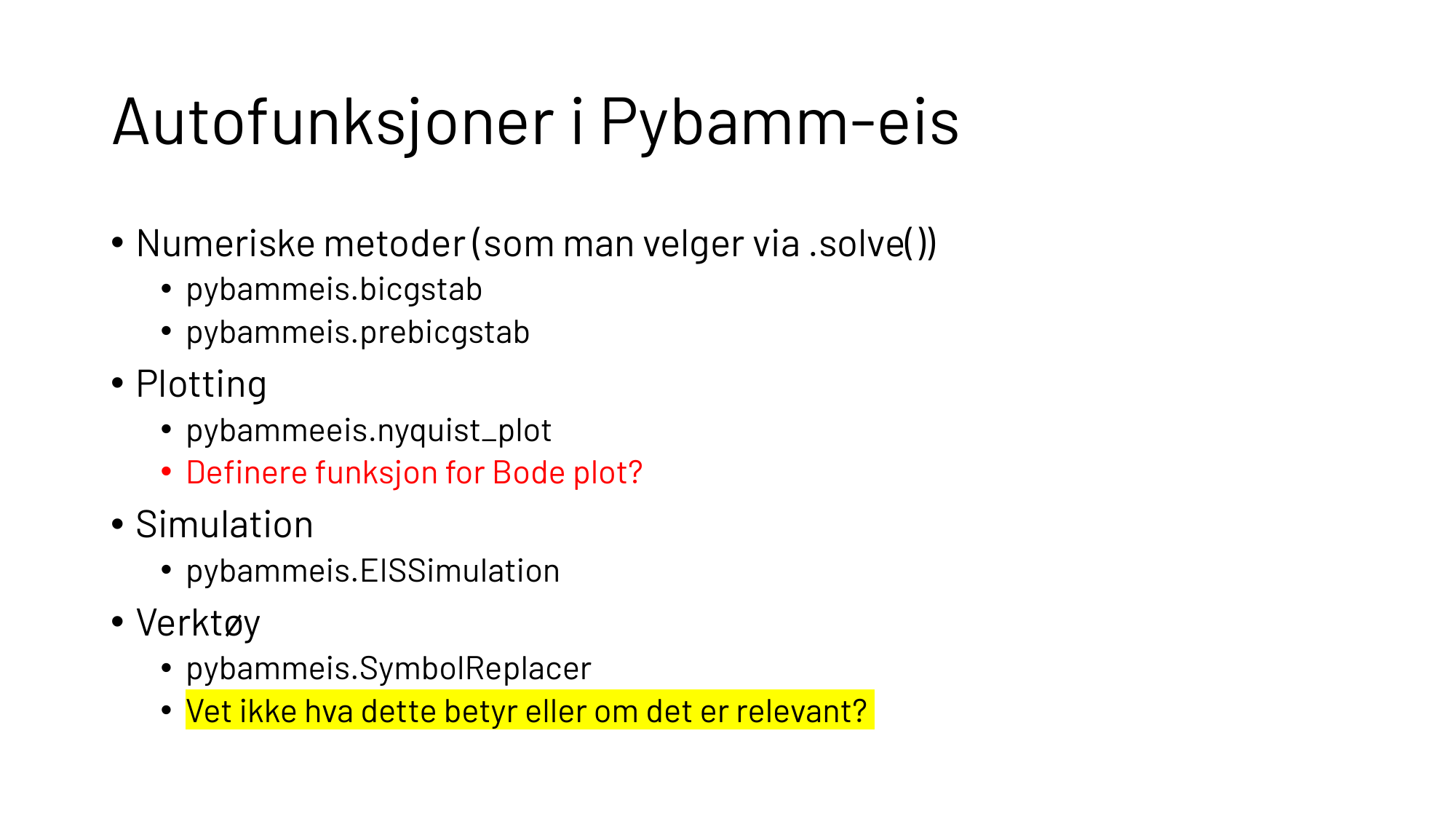

# Autofunksjoner i Pybamm-eis
Numeriske metoder (som man velger via .solve())
pybammeis.bicgstab
pybammeis.prebicgstab
Plotting
pybammeeis.nyquist_plot
Definere funksjon for Bode plot?
Simulation
pybammeis.EISSimulation
Verktøy
pybammeis.SymbolReplacer
Vet ikke hva dette betyr eller om det er relevant?